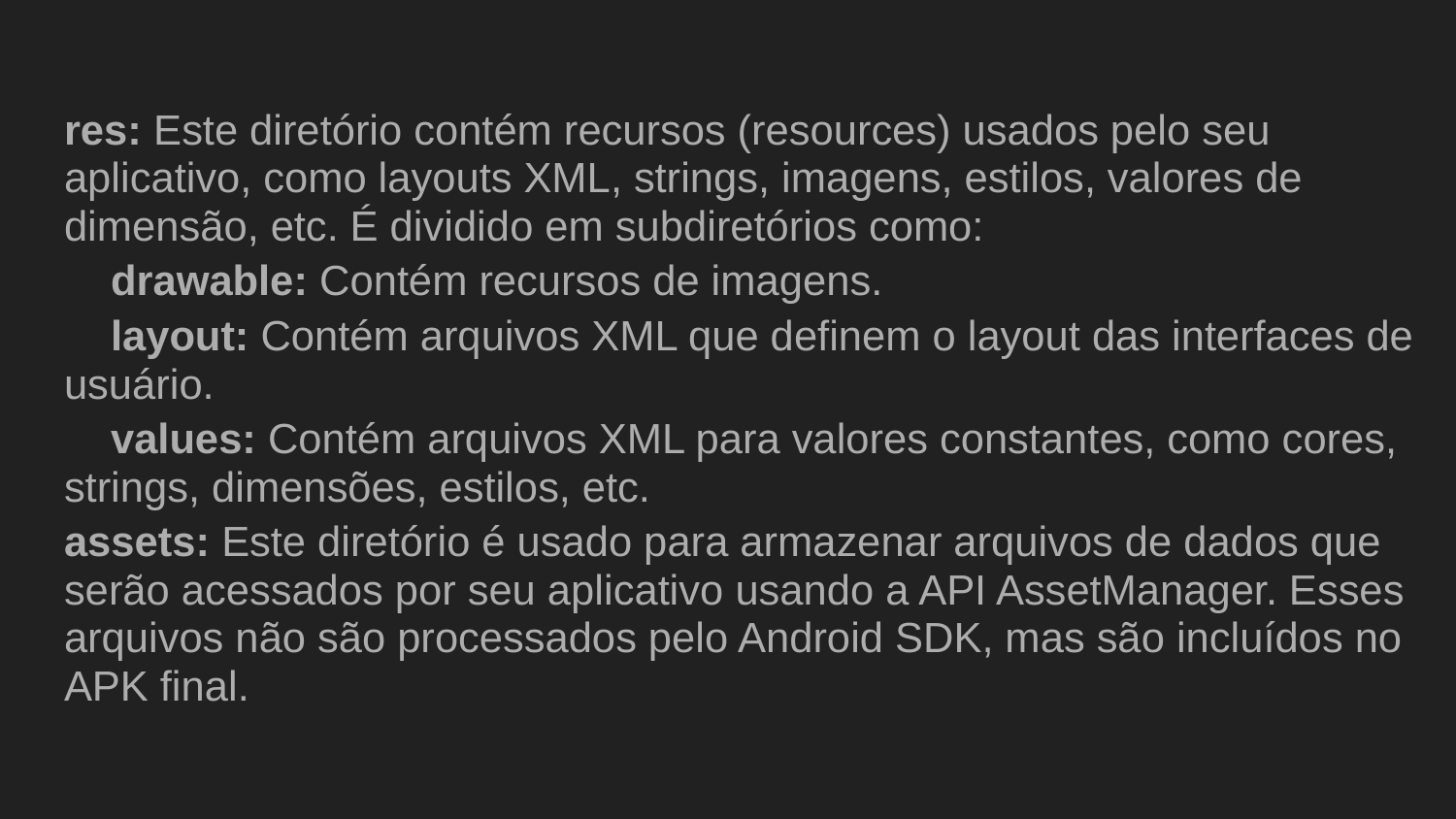

#
res: Este diretório contém recursos (resources) usados pelo seu aplicativo, como layouts XML, strings, imagens, estilos, valores de dimensão, etc. É dividido em subdiretórios como:
    drawable: Contém recursos de imagens.
    layout: Contém arquivos XML que definem o layout das interfaces de usuário.
    values: Contém arquivos XML para valores constantes, como cores, strings, dimensões, estilos, etc.
assets: Este diretório é usado para armazenar arquivos de dados que serão acessados por seu aplicativo usando a API AssetManager. Esses arquivos não são processados pelo Android SDK, mas são incluídos no APK final.